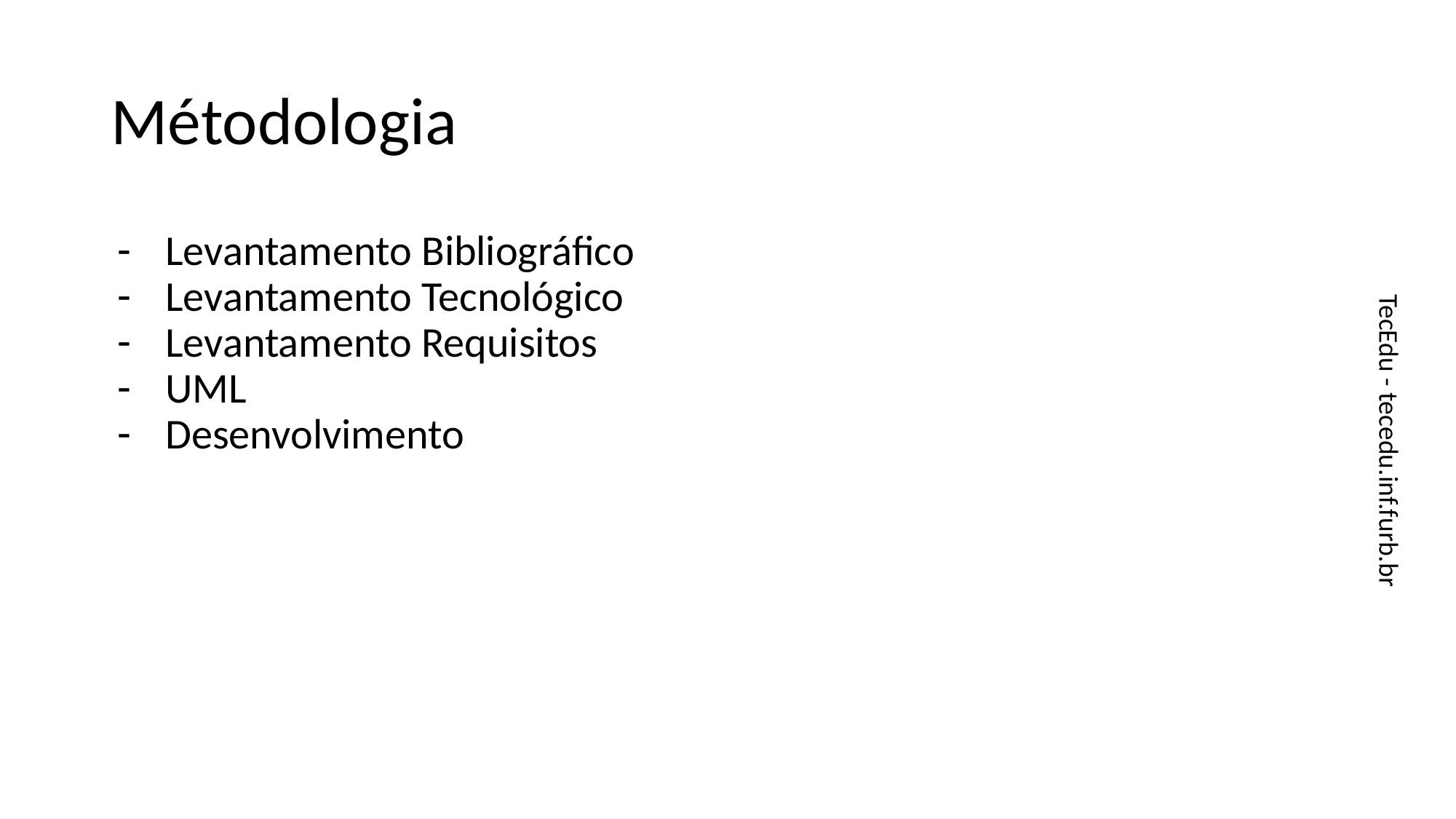

# Métodologia
Levantamento Bibliográfico
Levantamento Tecnológico
Levantamento Requisitos
UML
Desenvolvimento